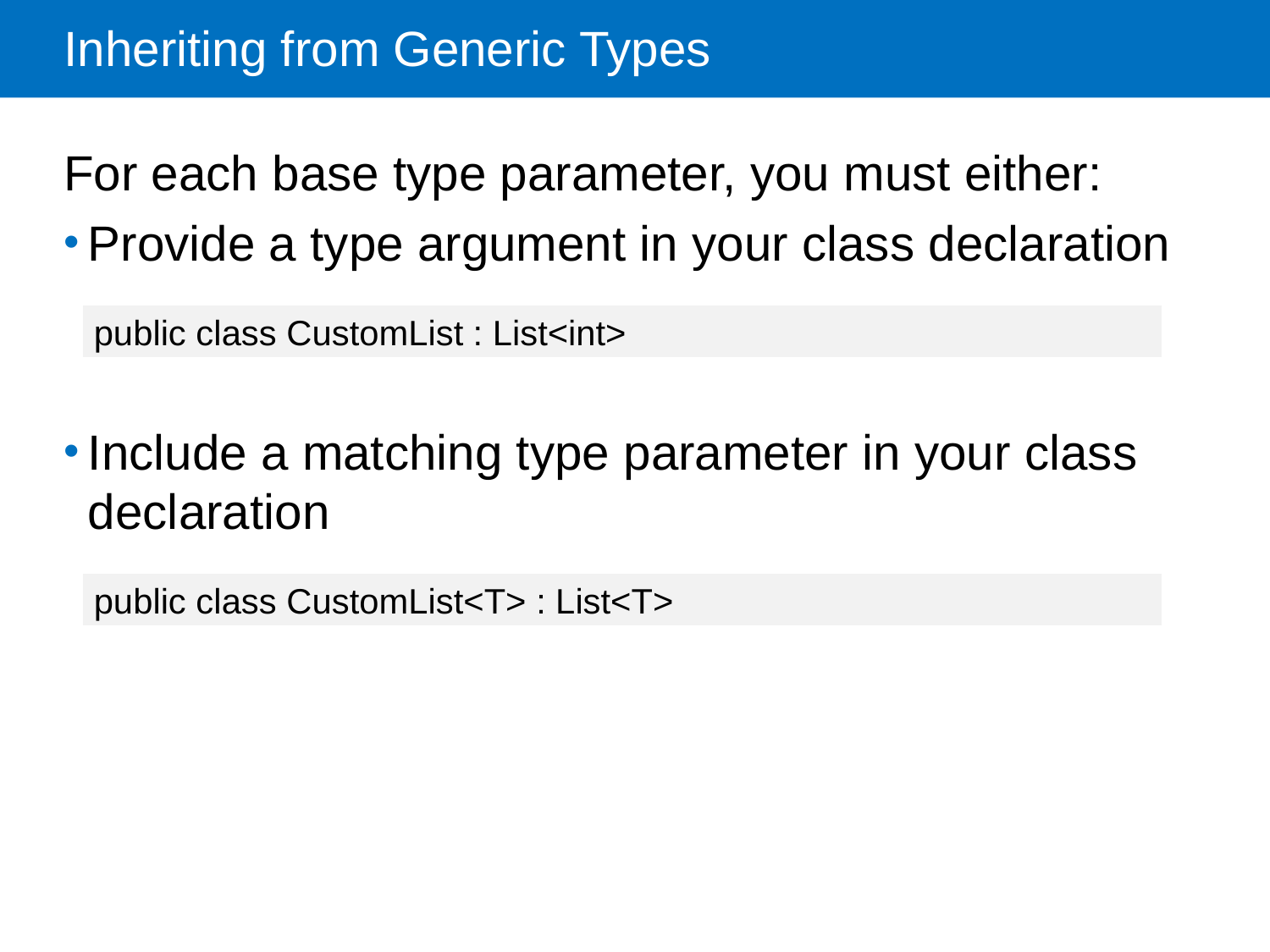

# Inheriting from Generic Types
For each base type parameter, you must either:
Provide a type argument in your class declaration

Include a matching type parameter in your class declaration
public class CustomList : List<int>
public class CustomList<T> : List<T>